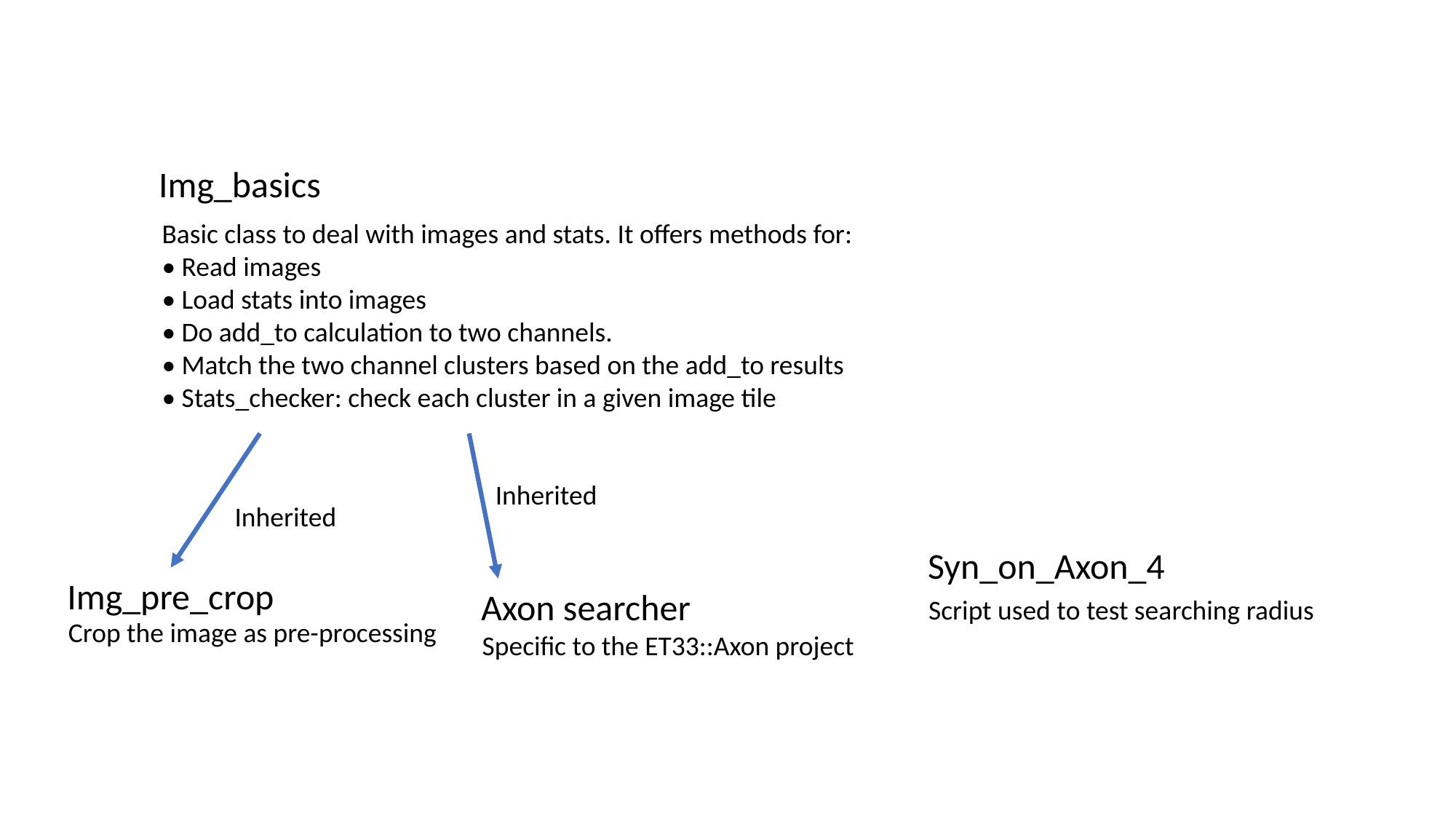

Img_basics
Basic class to deal with images and stats. It offers methods for:
• Read images
• Load stats into images
• Do add_to calculation to two channels.
• Match the two channel clusters based on the add_to results
• Stats_checker: check each cluster in a given image tile
Inherited
Inherited
Syn_on_Axon_4
Img_pre_crop
Axon searcher
Script used to test searching radius
Crop the image as pre-processing
Specific to the ET33::Axon project